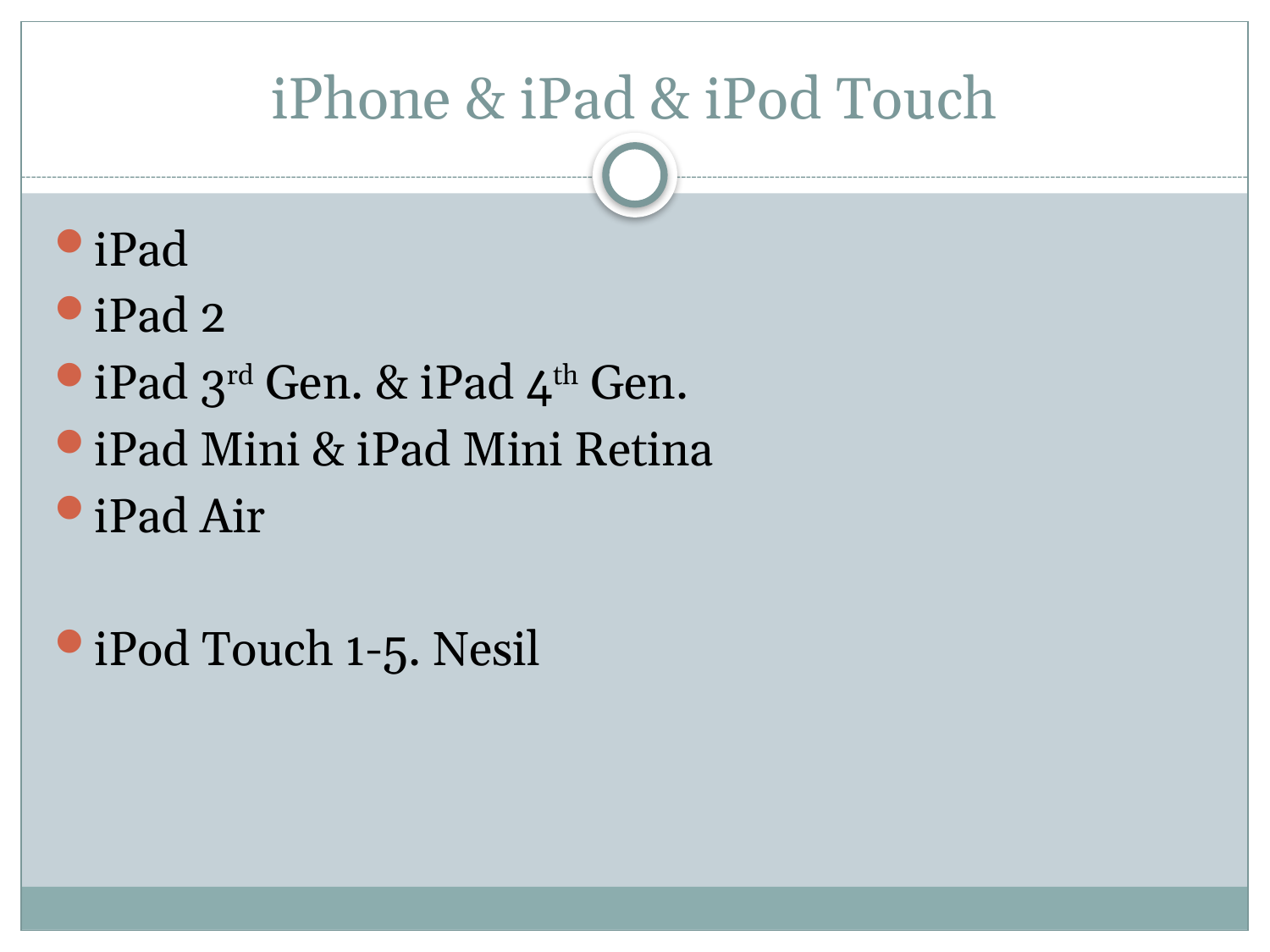

# iPhone & iPad & iPod Touch
iPad
iPad 2
iPad 3rd Gen. & iPad 4th Gen.
iPad Mini & iPad Mini Retina
iPad Air

iPod Touch 1-5. Nesil